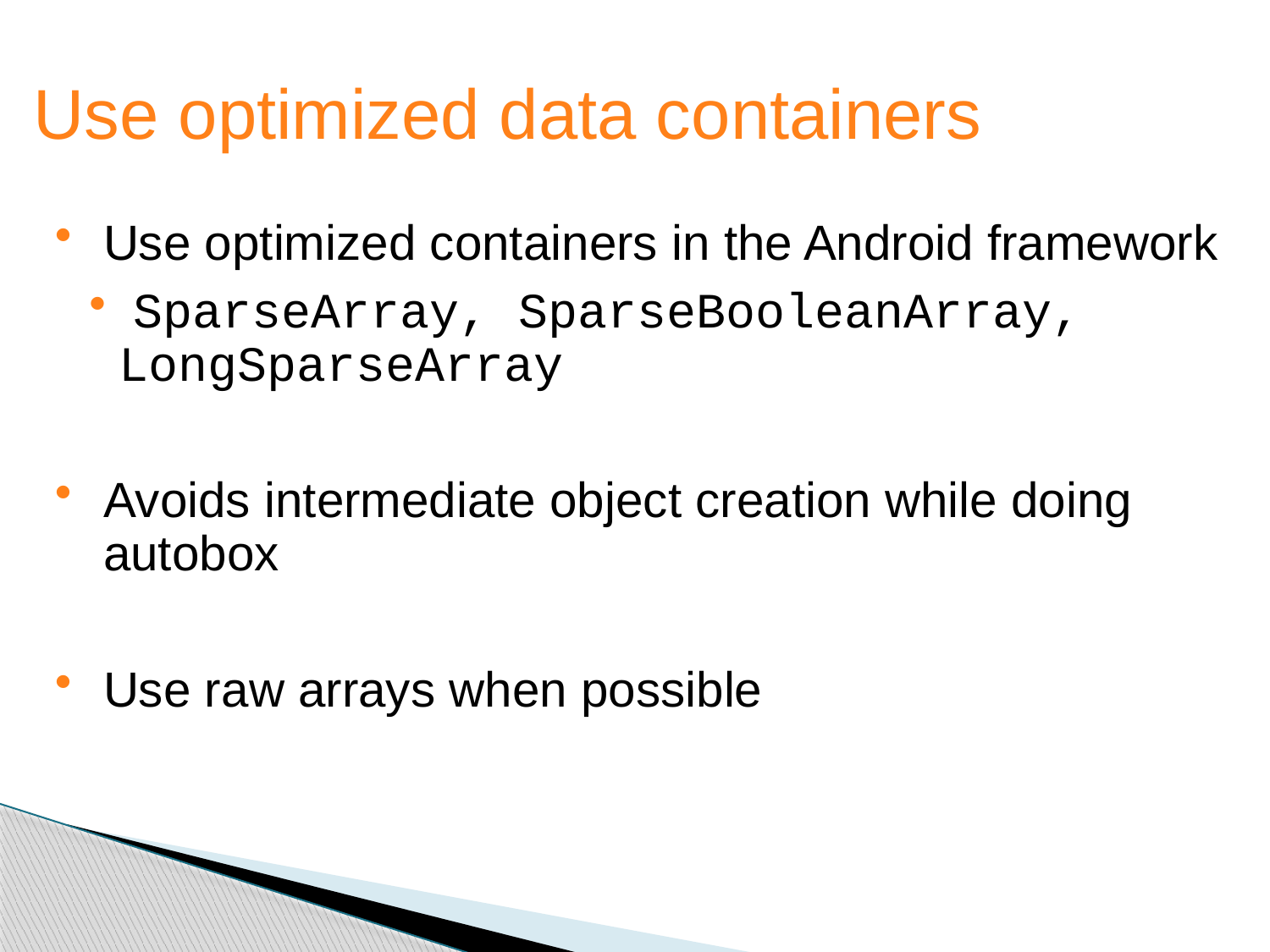

Use optimized data containers
Use optimized containers in the Android framework
 SparseArray, SparseBooleanArray, LongSparseArray

Avoids intermediate object creation while doing autobox

Use raw arrays when possible